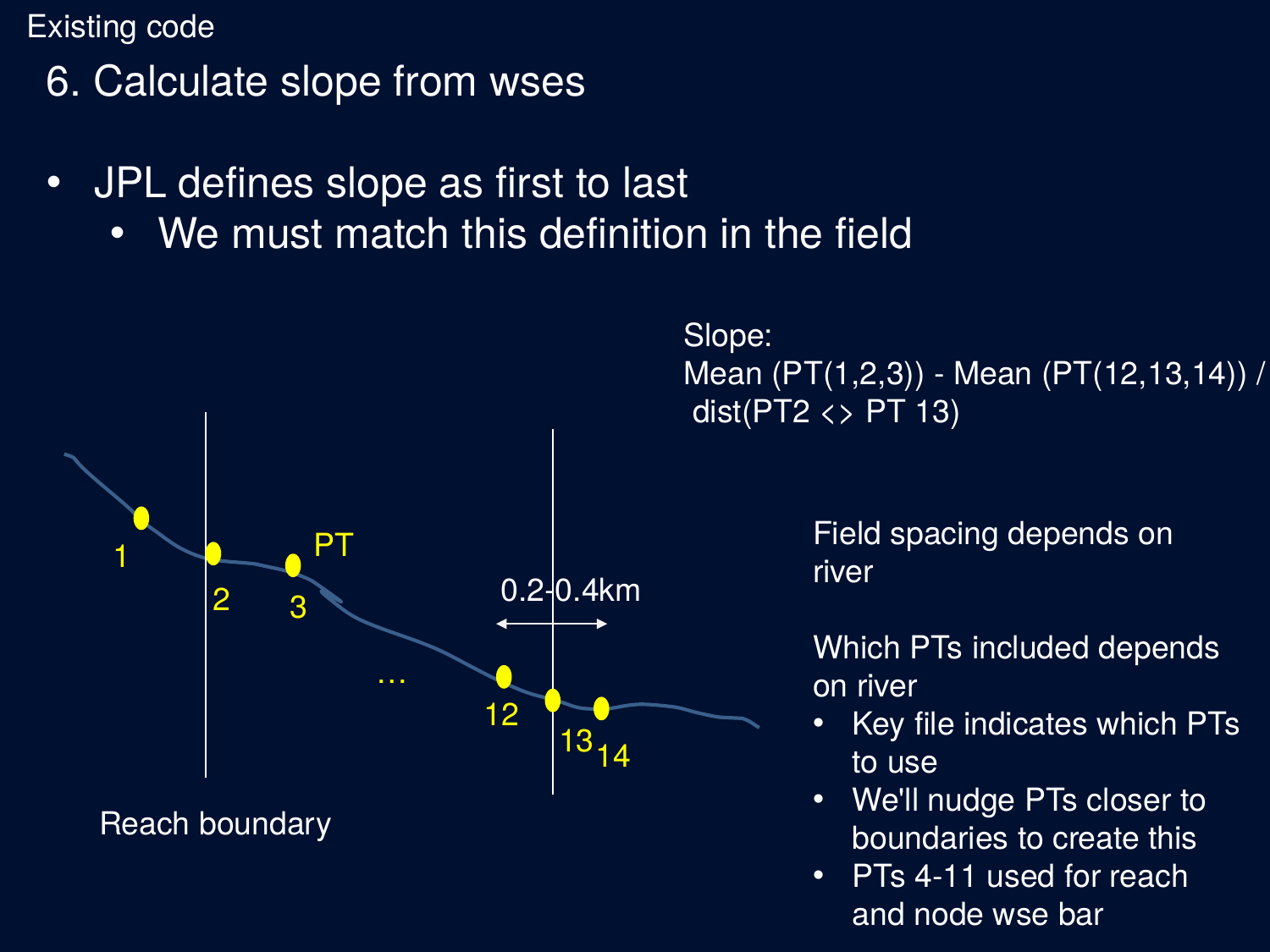

Existing code
6. Calculate slope from wses

JPL defines slope as first to last
We must match this definition in the field

Slope:
Mean (PT(1,2,3)) - Mean (PT(12,13,14)) /
 dist(PT2 <> PT 13)

Field spacing depends on river

Which PTs included depends
on river
Key file indicates which PTs to use
We'll nudge PTs closer to boundaries to create this
PTs 4-11 used for reach and node wse bar
PT
1

0.2-0.4km
2
3
…

12

13
14
Reach boundary